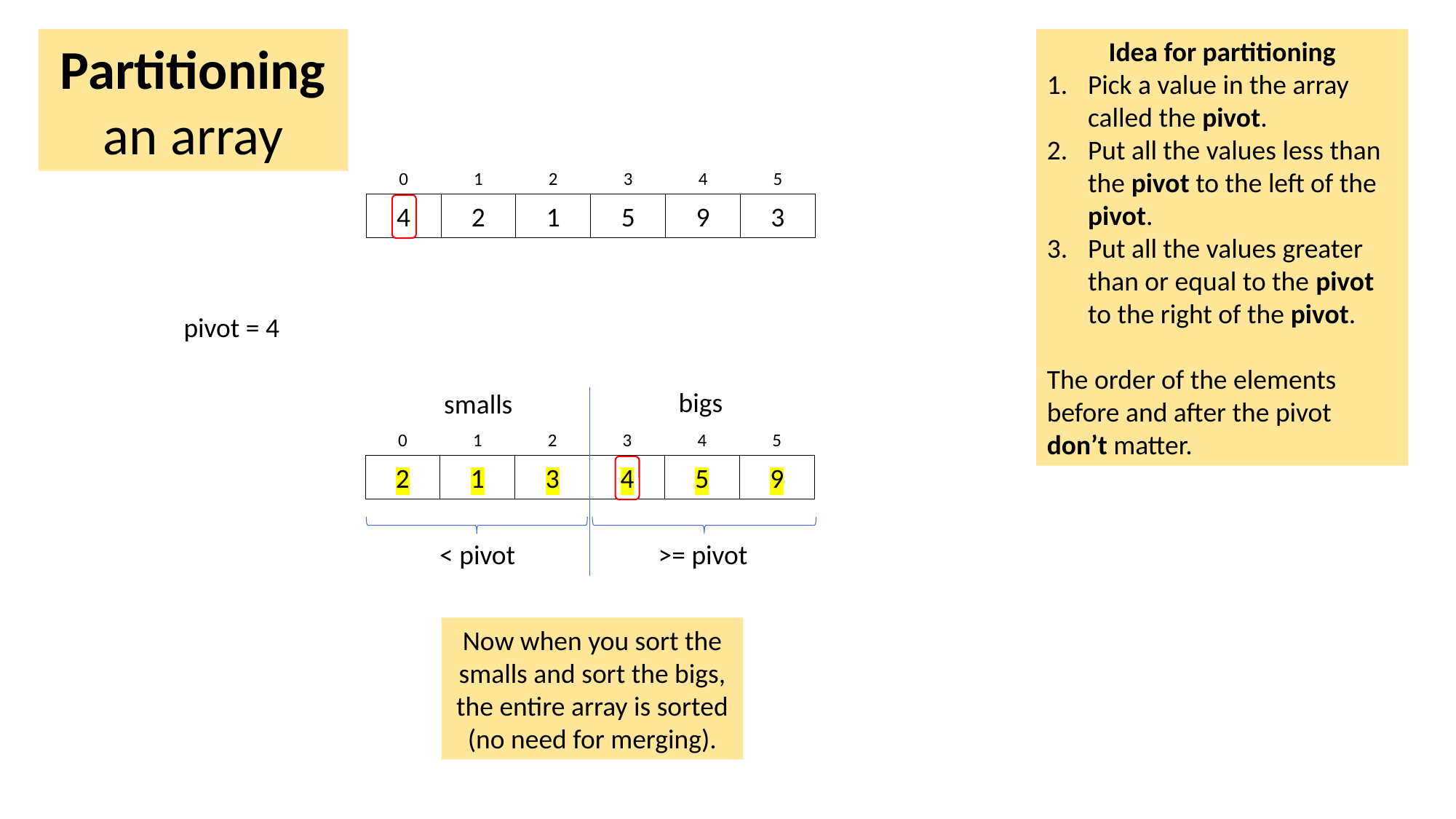

Partitioning an array
Idea for partitioning
Pick a value in the array called the pivot.
Put all the values less than the pivot to the left of the pivot.
Put all the values greater than or equal to the pivot to the right of the pivot.

The order of the elements before and after the pivot don’t matter.
0
4
1
2
2
1
3
5
4
9
5
3

pivot = 4
bigs
smalls

0
2
1
1
2
3
3
4
4
5
5
9

< pivot
>= pivot
Now when you sort the smalls and sort the bigs, the entire array is sorted (no need for merging).